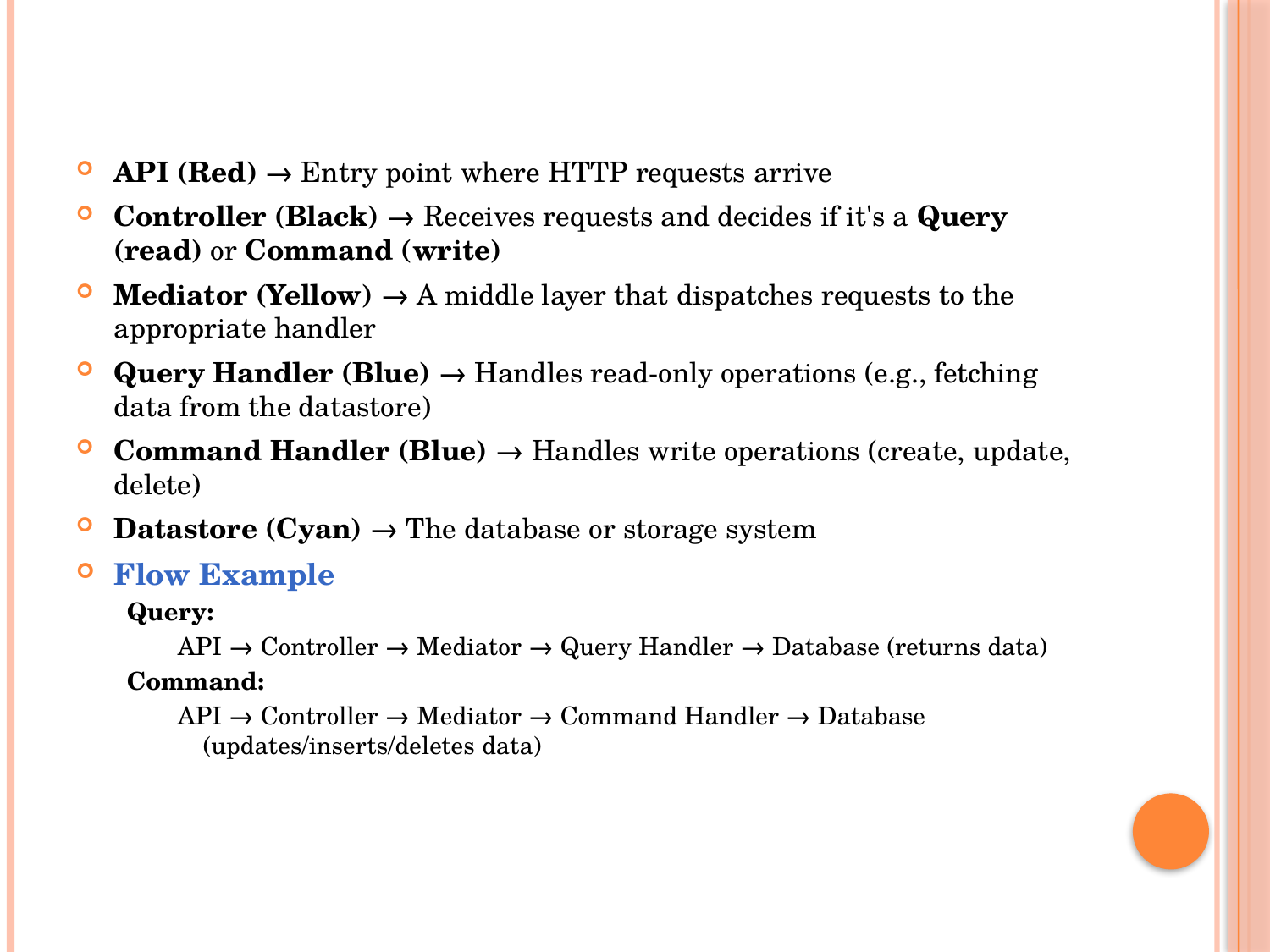

API (Red) → Entry point where HTTP requests arrive
Controller (Black) → Receives requests and decides if it's a Query (read) or Command (write)
Mediator (Yellow) → A middle layer that dispatches requests to the appropriate handler
Query Handler (Blue) → Handles read-only operations (e.g., fetching data from the datastore)
Command Handler (Blue) → Handles write operations (create, update, delete)
Datastore (Cyan) → The database or storage system
Flow Example
Query:
API → Controller → Mediator → Query Handler → Database (returns data)
Command:
API → Controller → Mediator → Command Handler → Database (updates/inserts/deletes data)